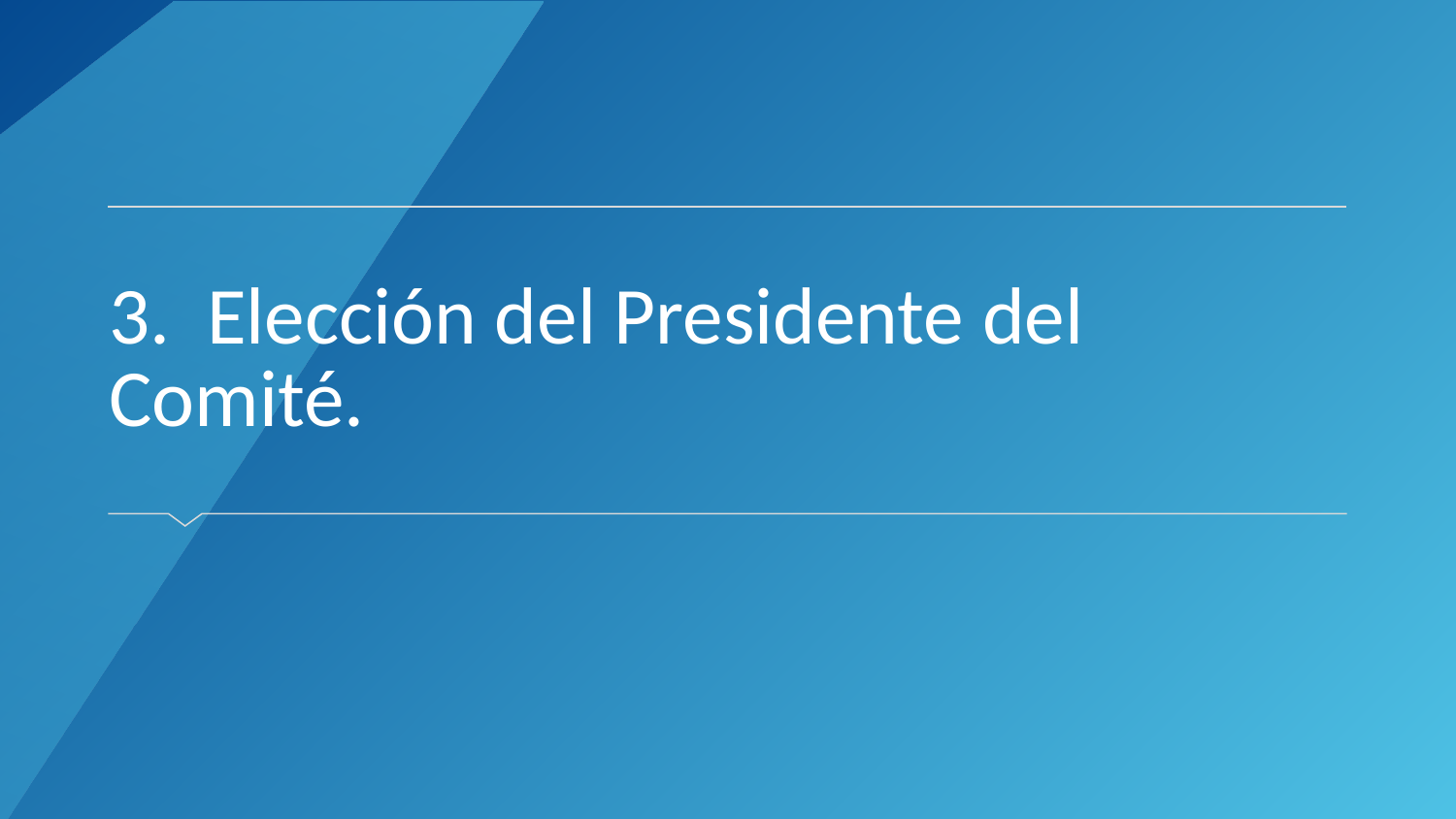

# 3.  Elección del Presidente del Comité.